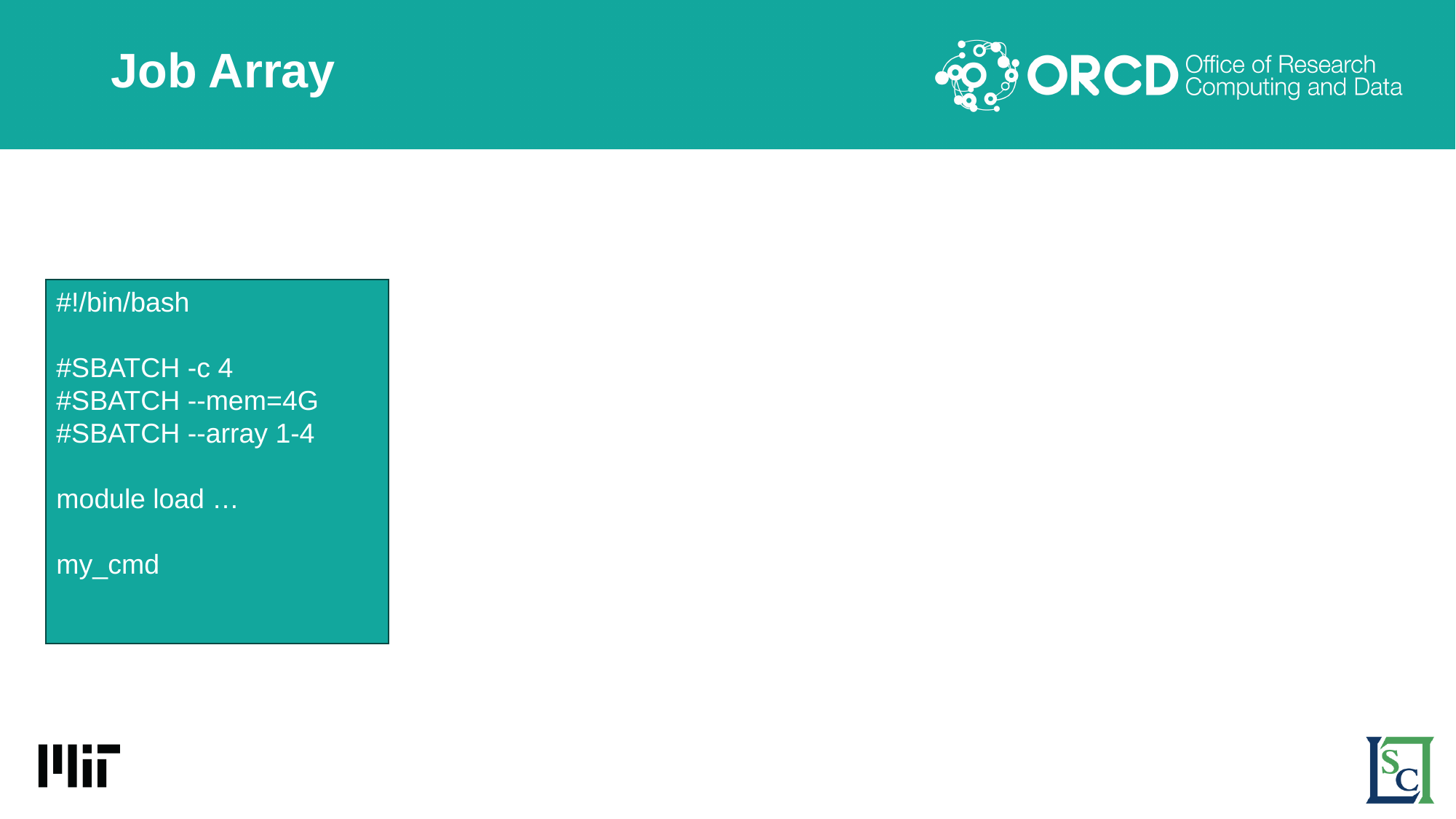

# Job Array
#!/bin/bash

#SBATCH -c 4
#SBATCH --mem=4G
#SBATCH --array 1-4

module load …

my_cmd